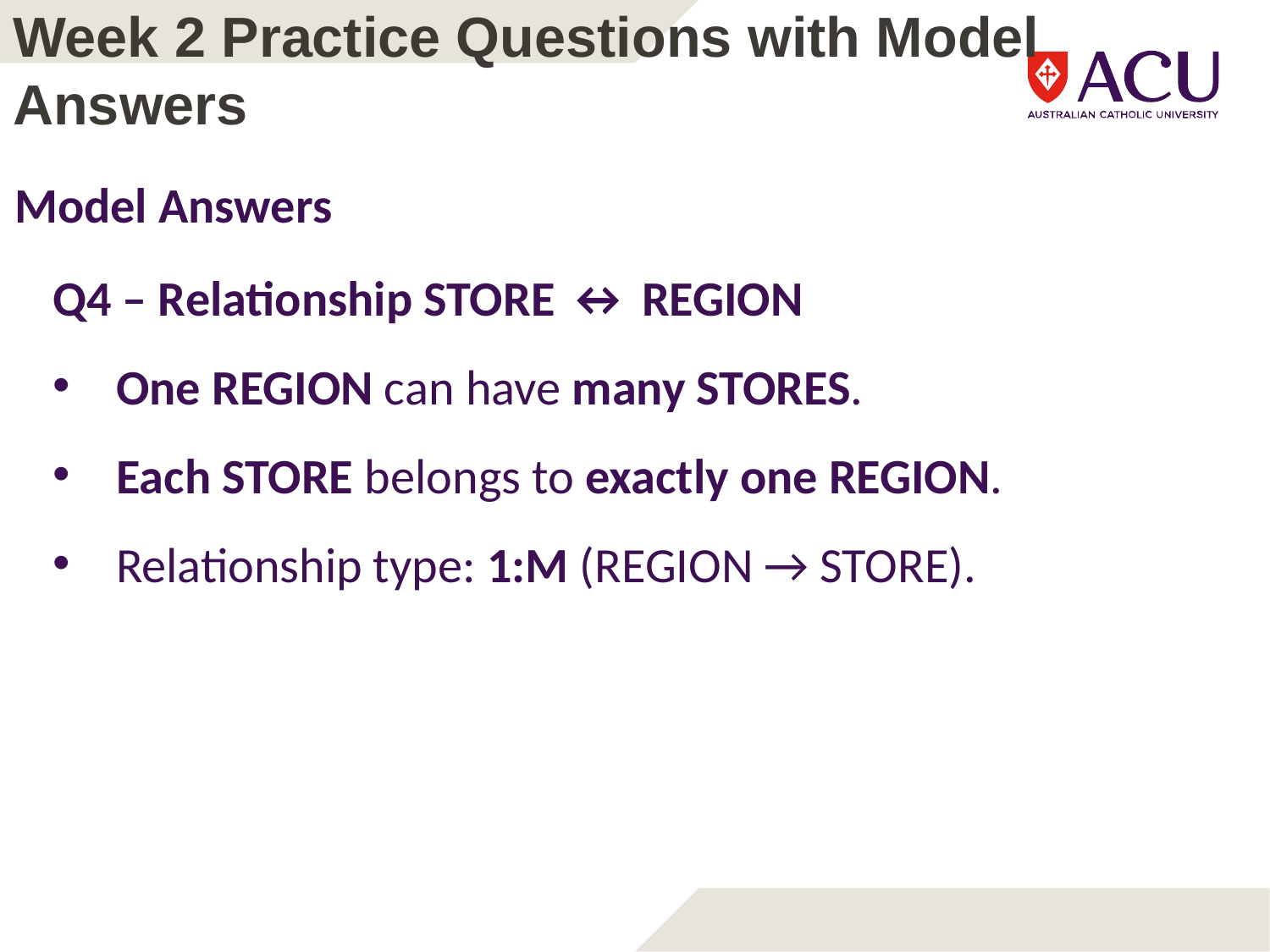

Week 2 Practice Questions with Model Answers
Model Answers
Q4 – Relationship STORE ↔ REGION
One REGION can have many STORES.
Each STORE belongs to exactly one REGION.
Relationship type: 1:M (REGION → STORE).